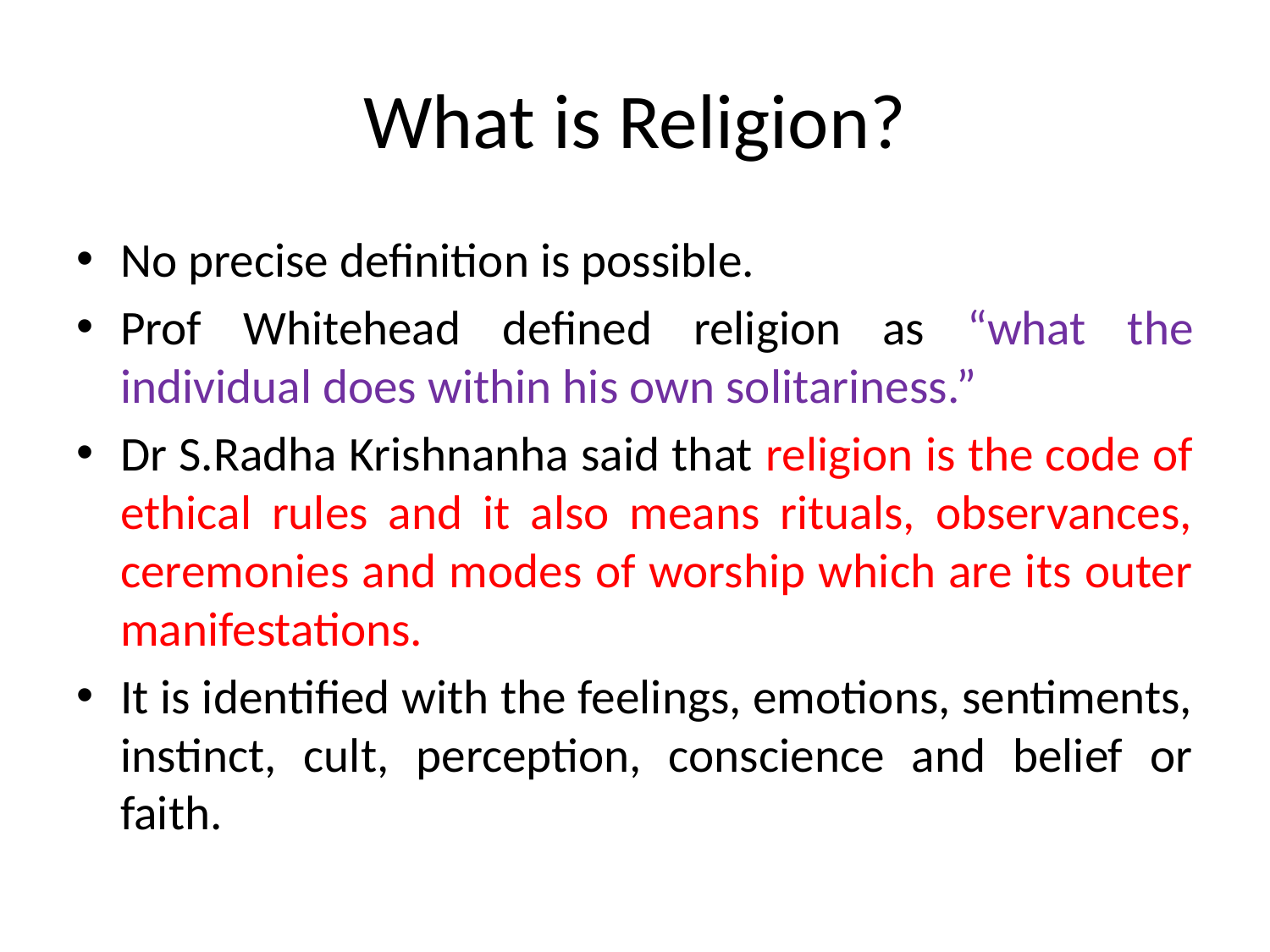

# What is Religion?
No precise definition is possible.
Prof Whitehead defined religion as “what the individual does within his own solitariness.”
Dr S.Radha Krishnanha said that religion is the code of ethical rules and it also means rituals, observances, ceremonies and modes of worship which are its outer manifestations.
It is identified with the feelings, emotions, sentiments, instinct, cult, perception, conscience and belief or faith.